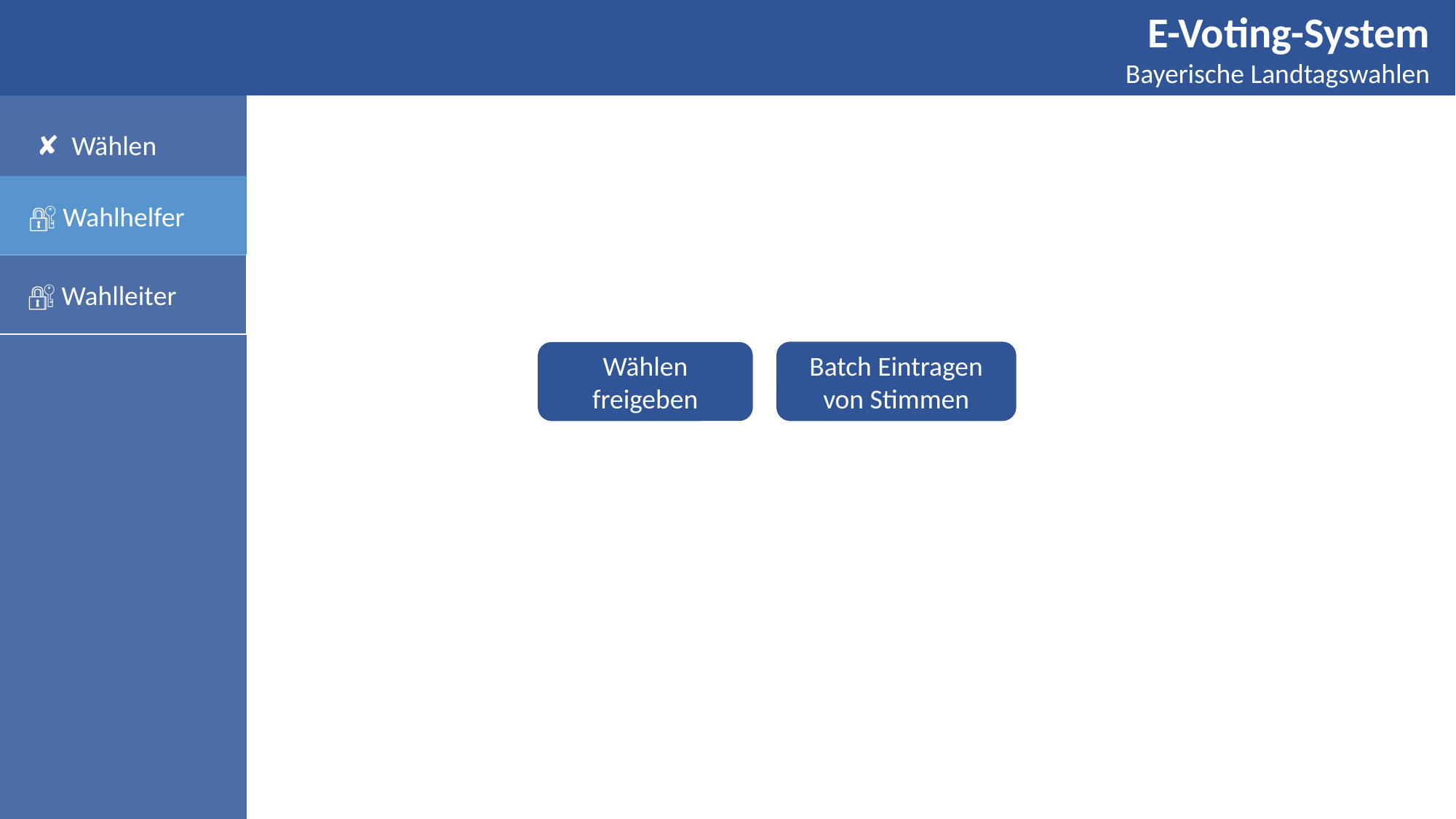

E-Voting-System
Bayerische Landtagswahlen

✘  Wählen
   🔐 Wahlhelfer
   🔐 Wahlleiter
Batch Eintragen von Stimmen
Wählen freigeben